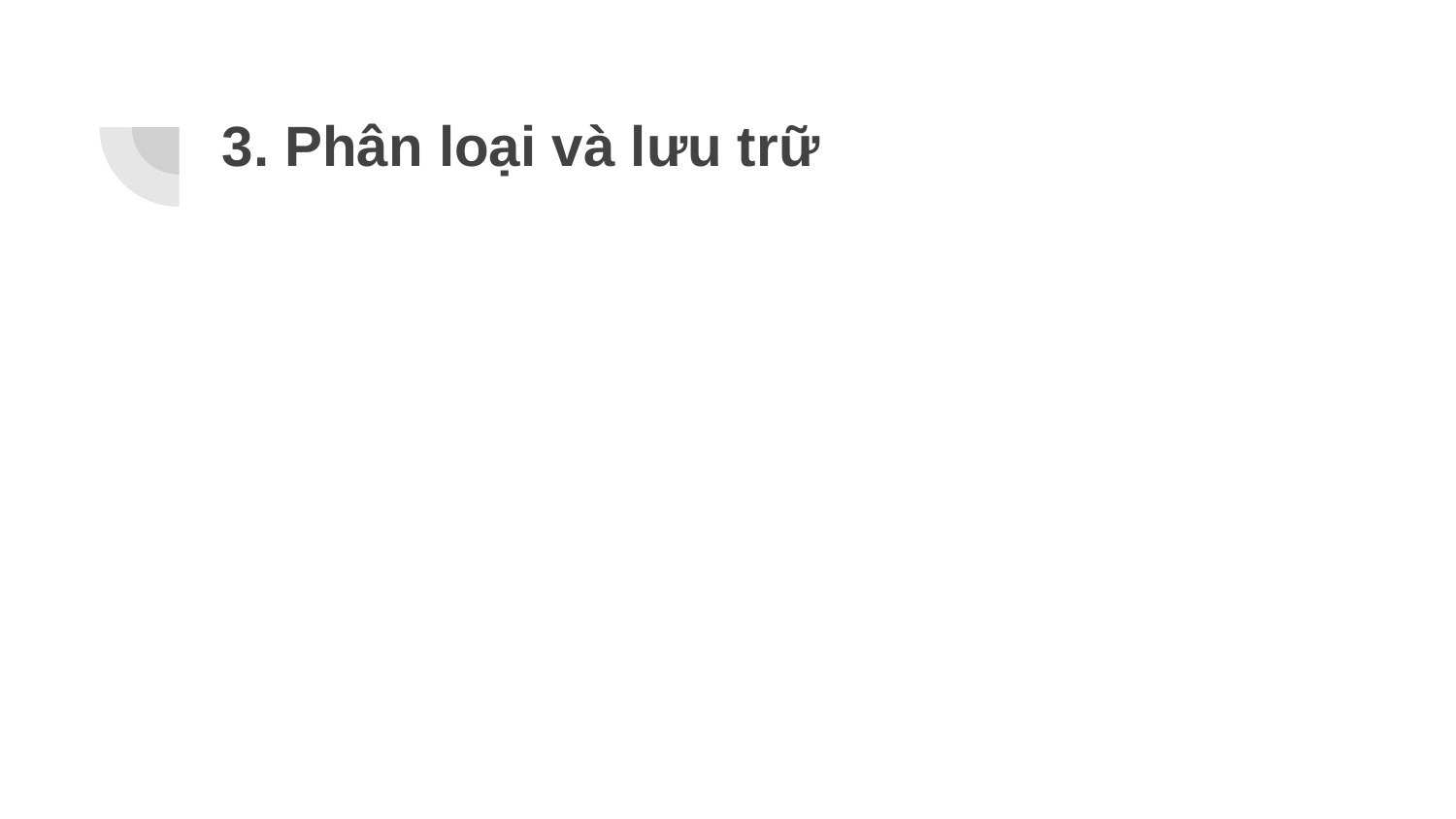

# 3. Phân loại và lưu trữ